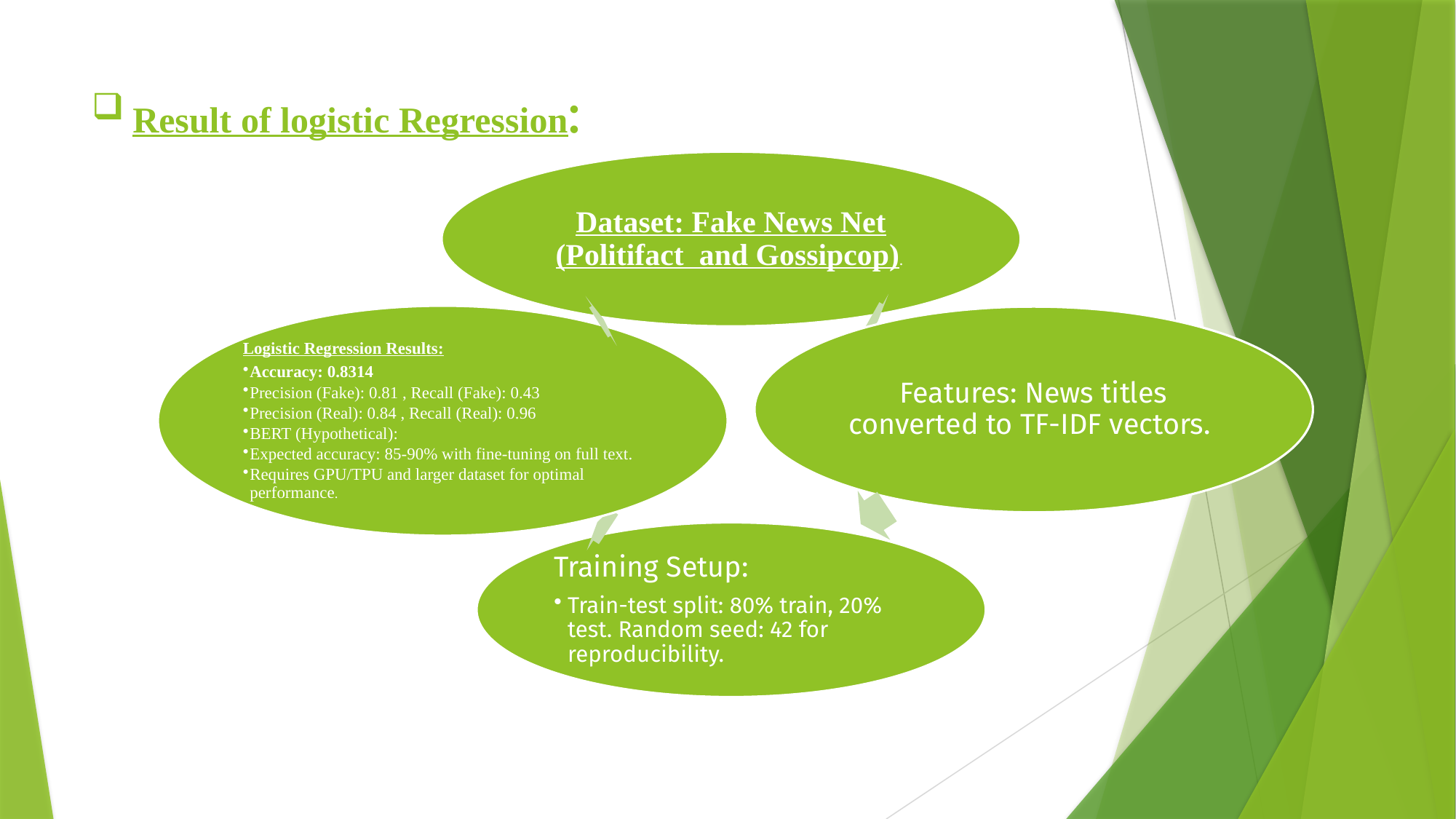

# Result of logistic Regression:
Dataset: Fake News Net (Politifact  and Gossipcop).

Features: News titles converted to TF-IDF vectors.

Training Setup:
Train-test split: 80% train, 20% test. Random seed: 42 for reproducibility.

Logistic Regression Results:
Accuracy: 0.8314
Precision (Fake): 0.81 , Recall (Fake): 0.43
Precision (Real): 0.84 , Recall (Real): 0.96
BERT (Hypothetical):
Expected accuracy: 85-90% with fine-tuning on full text.
Requires GPU/TPU and larger dataset for optimal performance.